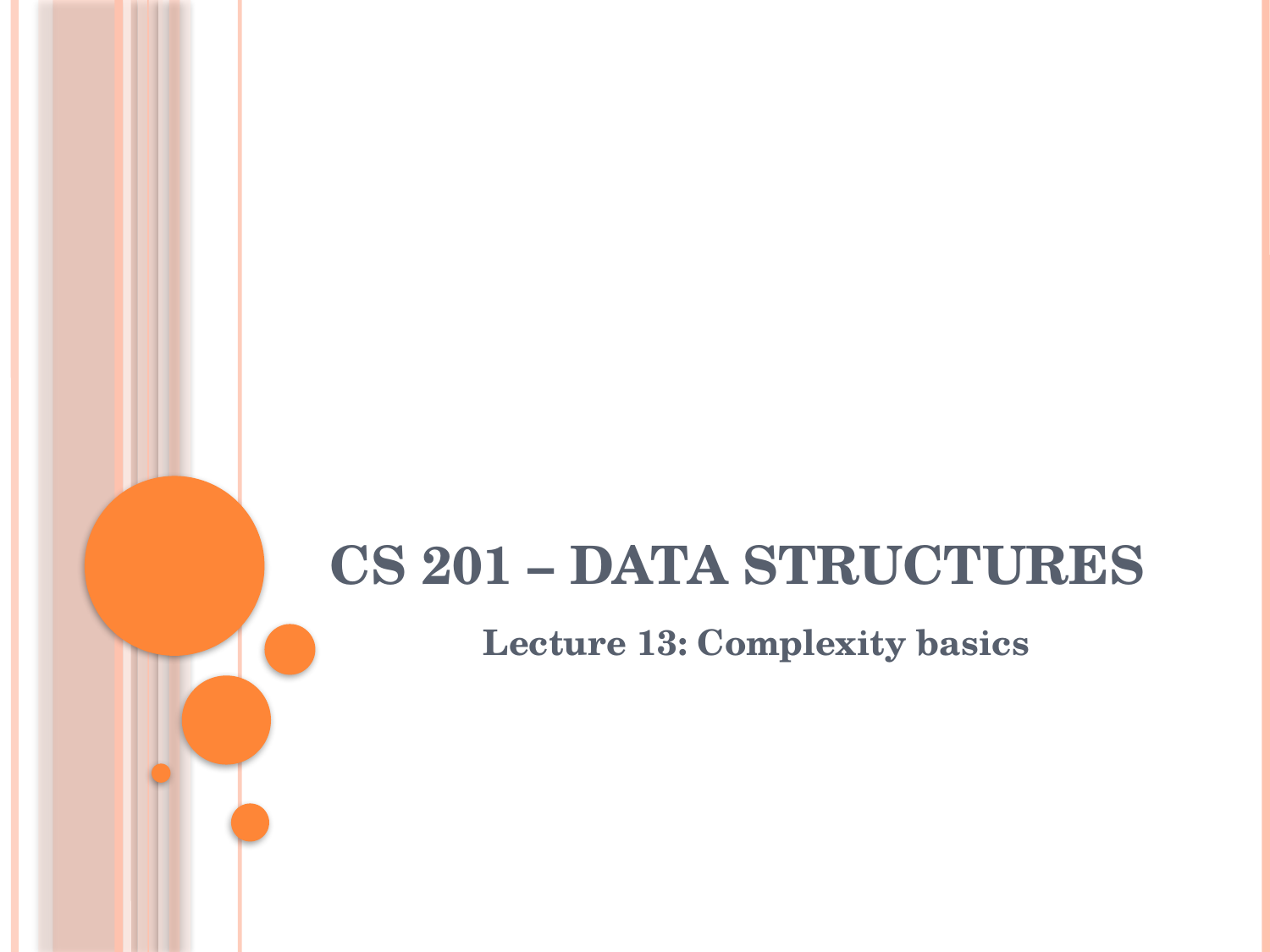

# CS 201 – DATA STRUCTURES
             Lecture 13: Complexity basics